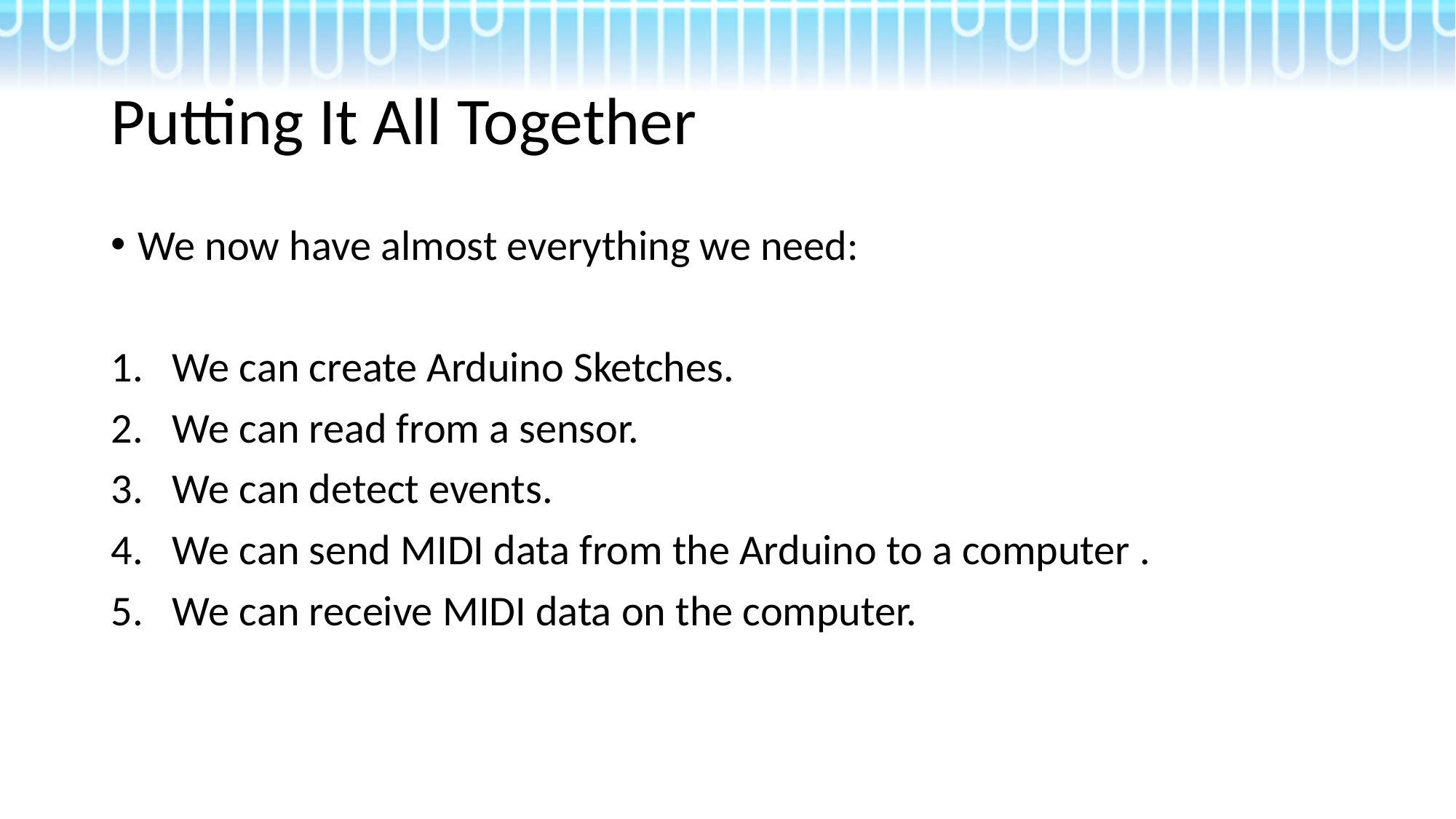

# Putting It All Together
We now have almost everything we need:

We can create Arduino Sketches.
We can read from a sensor.
We can detect events.
We can send MIDI data from the Arduino to a computer .
We can receive MIDI data on the computer.